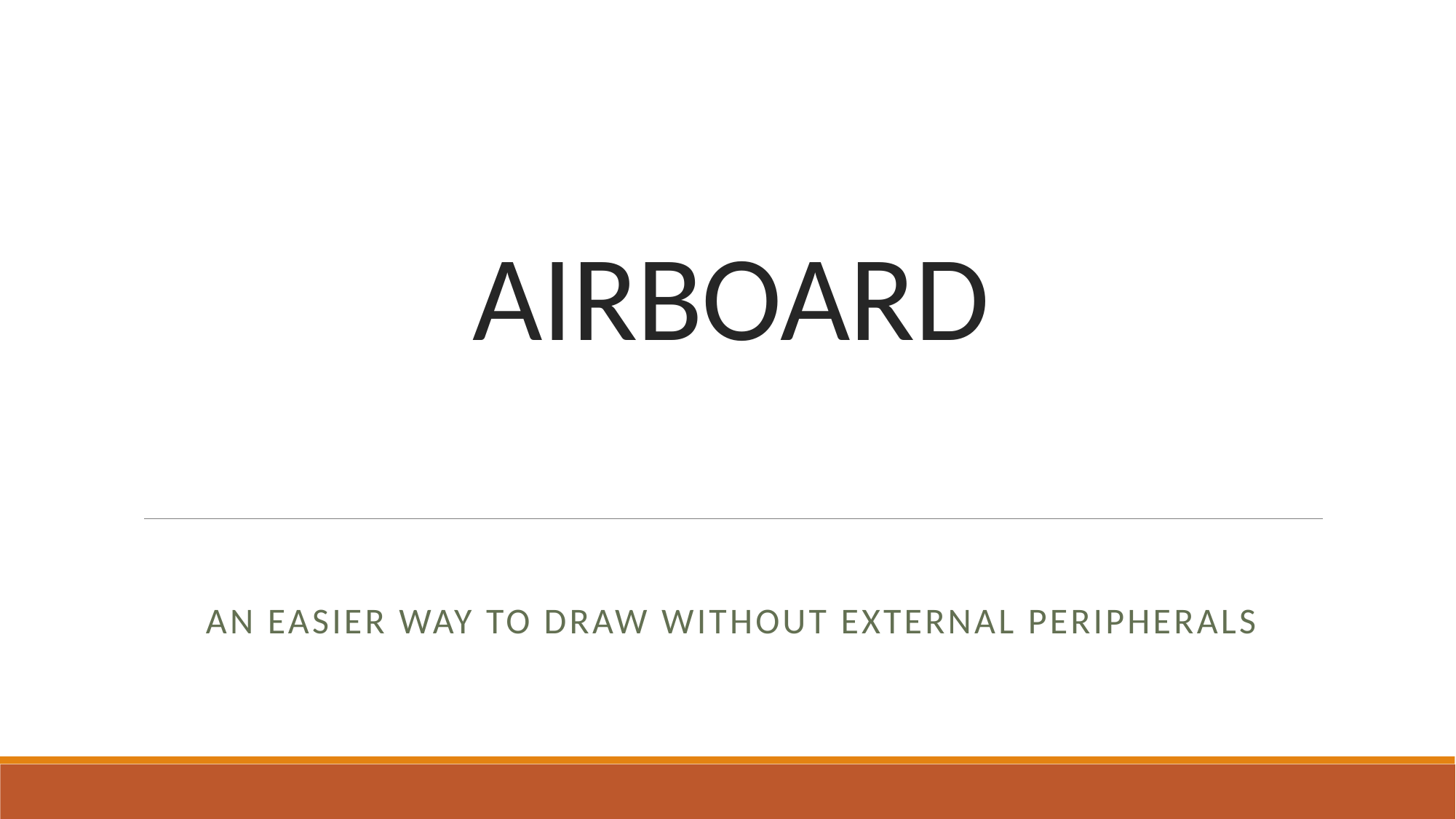

# AIRBOARD

an easier way to draw without external peripherals